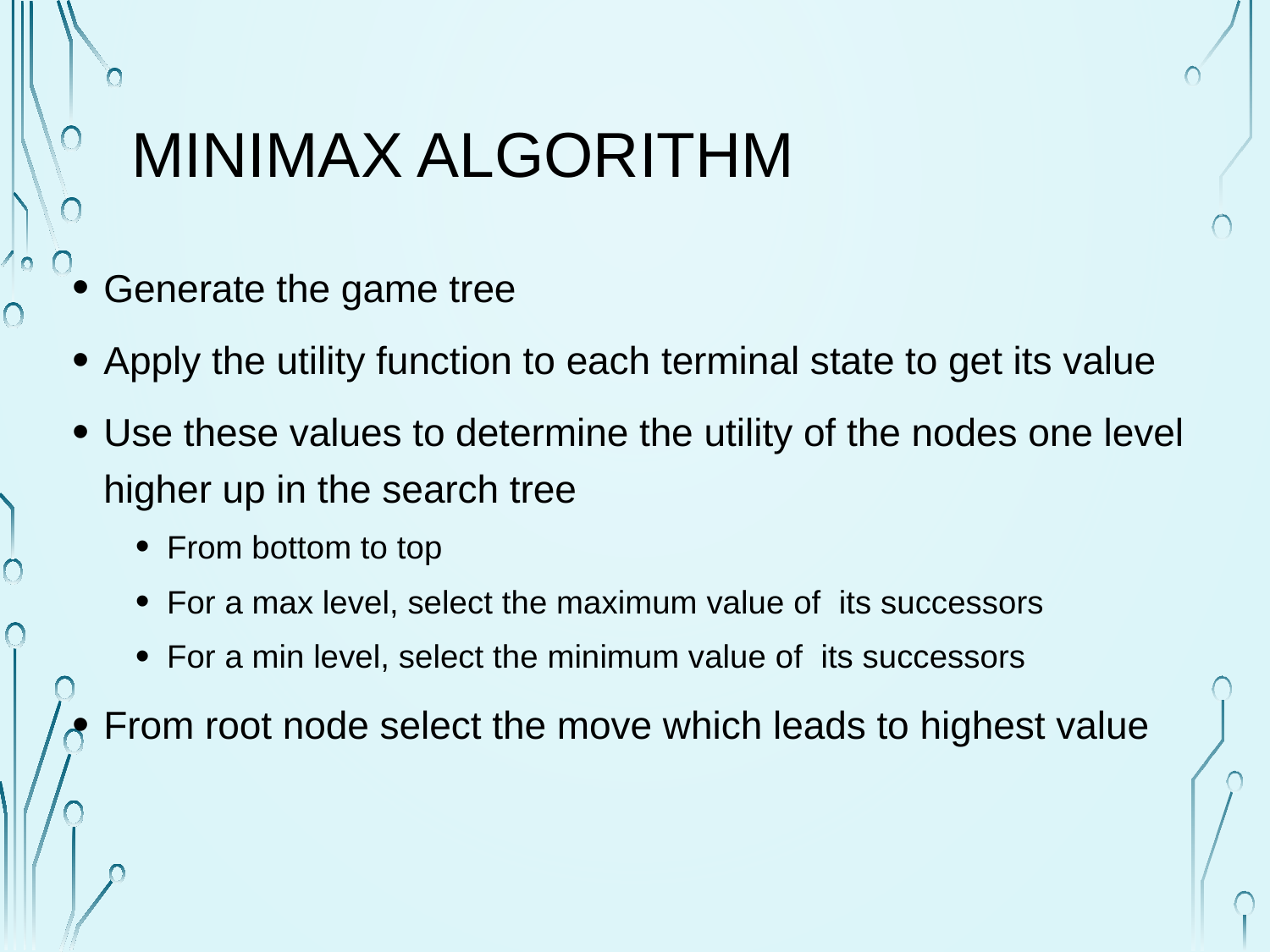

# Minimax Algorithm
Generate the game tree
Apply the utility function to each terminal state to get its value
Use these values to determine the utility of the nodes one level higher up in the search tree
From bottom to top
For a max level, select the maximum value of  its successors
For a min level, select the minimum value of  its successors
From root node select the move which leads to highest value